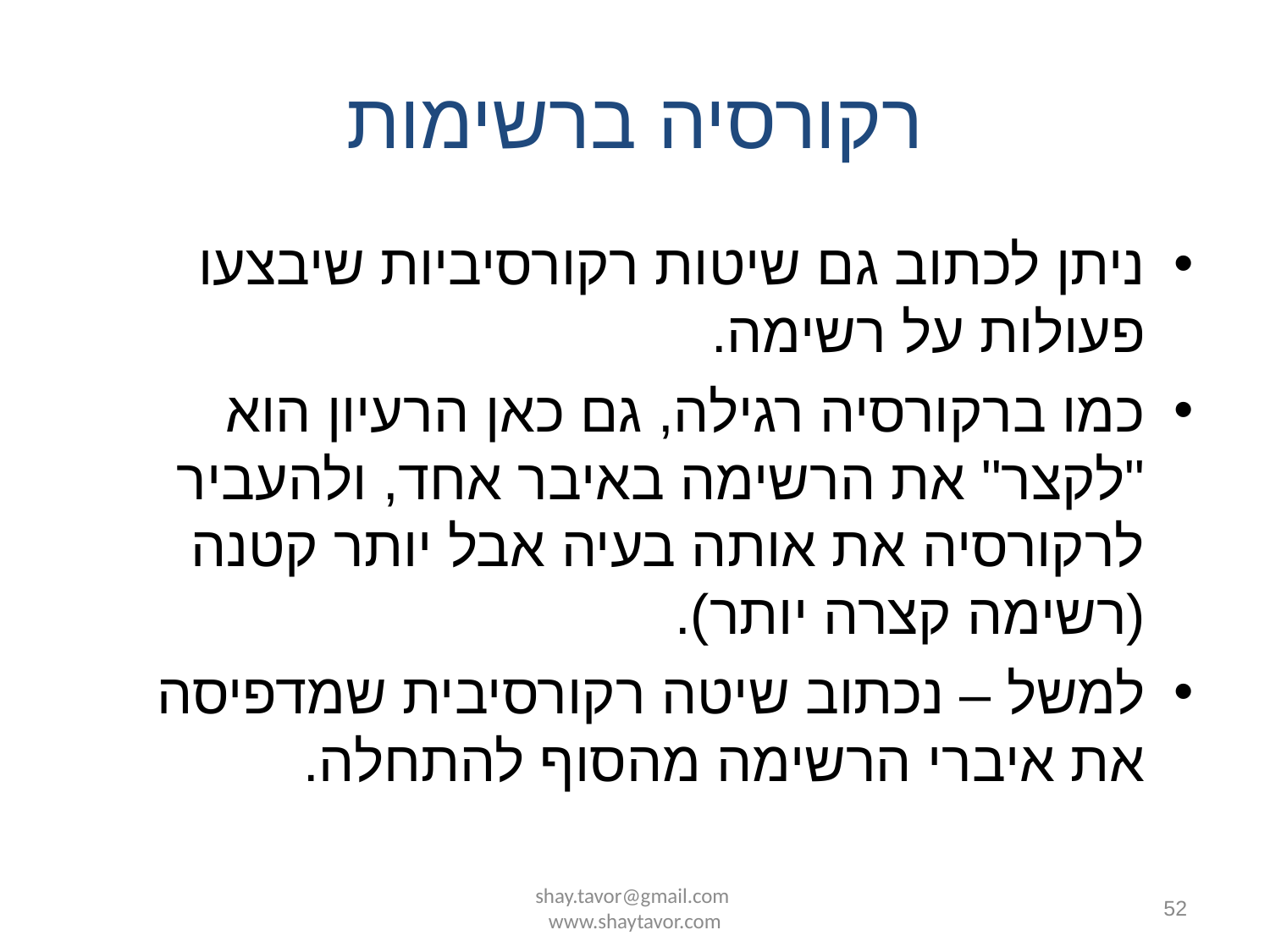

# רקורסיה ברשימות
ניתן לכתוב גם שיטות רקורסיביות שיבצעו פעולות על רשימה.
כמו ברקורסיה רגילה, גם כאן הרעיון הוא "לקצר" את הרשימה באיבר אחד, ולהעביר לרקורסיה את אותה בעיה אבל יותר קטנה (רשימה קצרה יותר).
למשל – נכתוב שיטה רקורסיבית שמדפיסה את איברי הרשימה מהסוף להתחלה.
shay.tavor@gmail.com  www.shaytavor.com
52